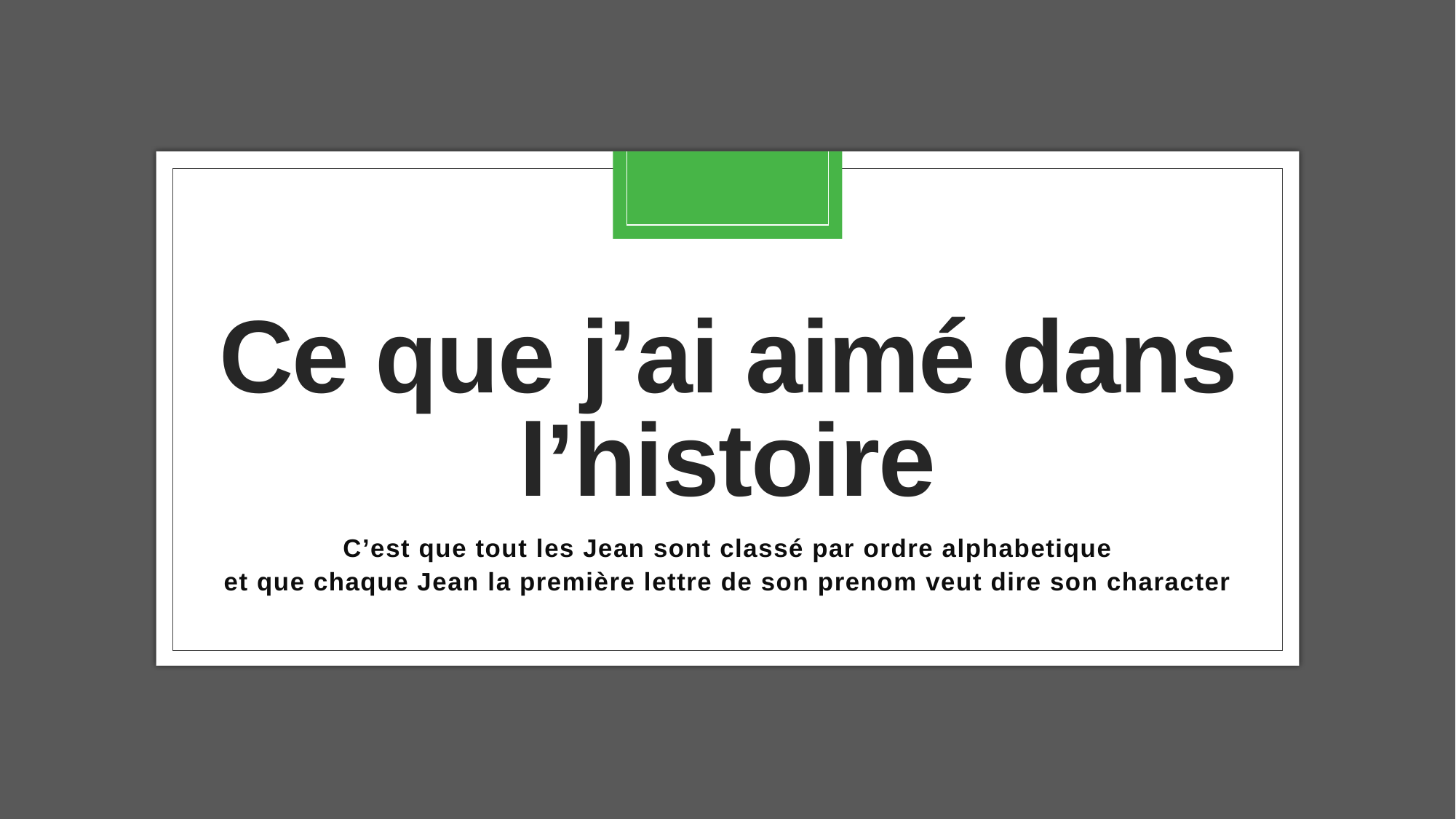

# Ce que j’ai aimé dans l’histoire
C’est que tout les Jean sont classé par ordre alphabetique
 et que chaque Jean la première lettre de son prenom veut dire son character